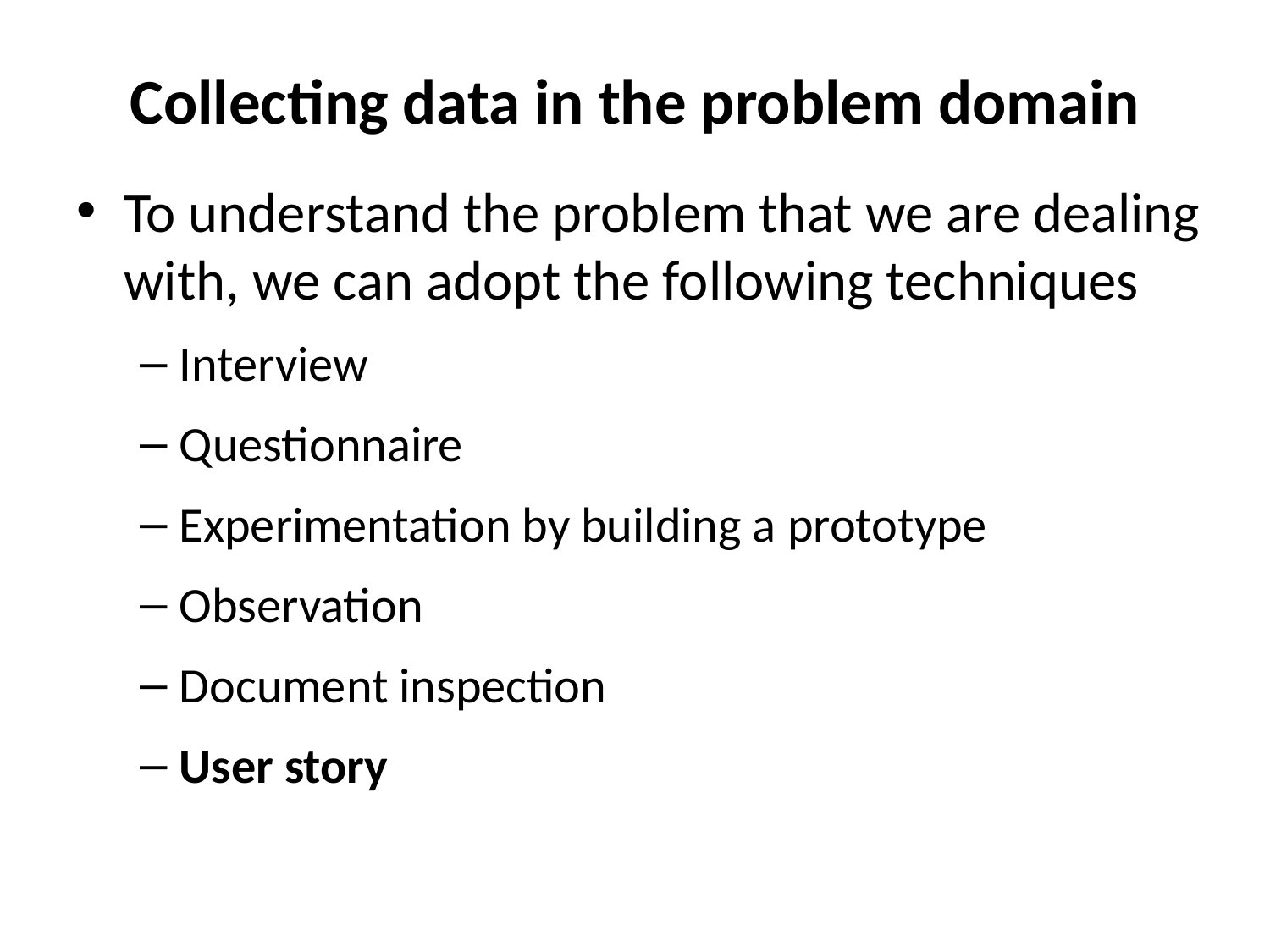

# Collecting data in the problem domain
To understand the problem that we are dealing with, we can adopt the following techniques
Interview
Questionnaire
Experimentation by building a prototype
Observation
Document inspection
User story